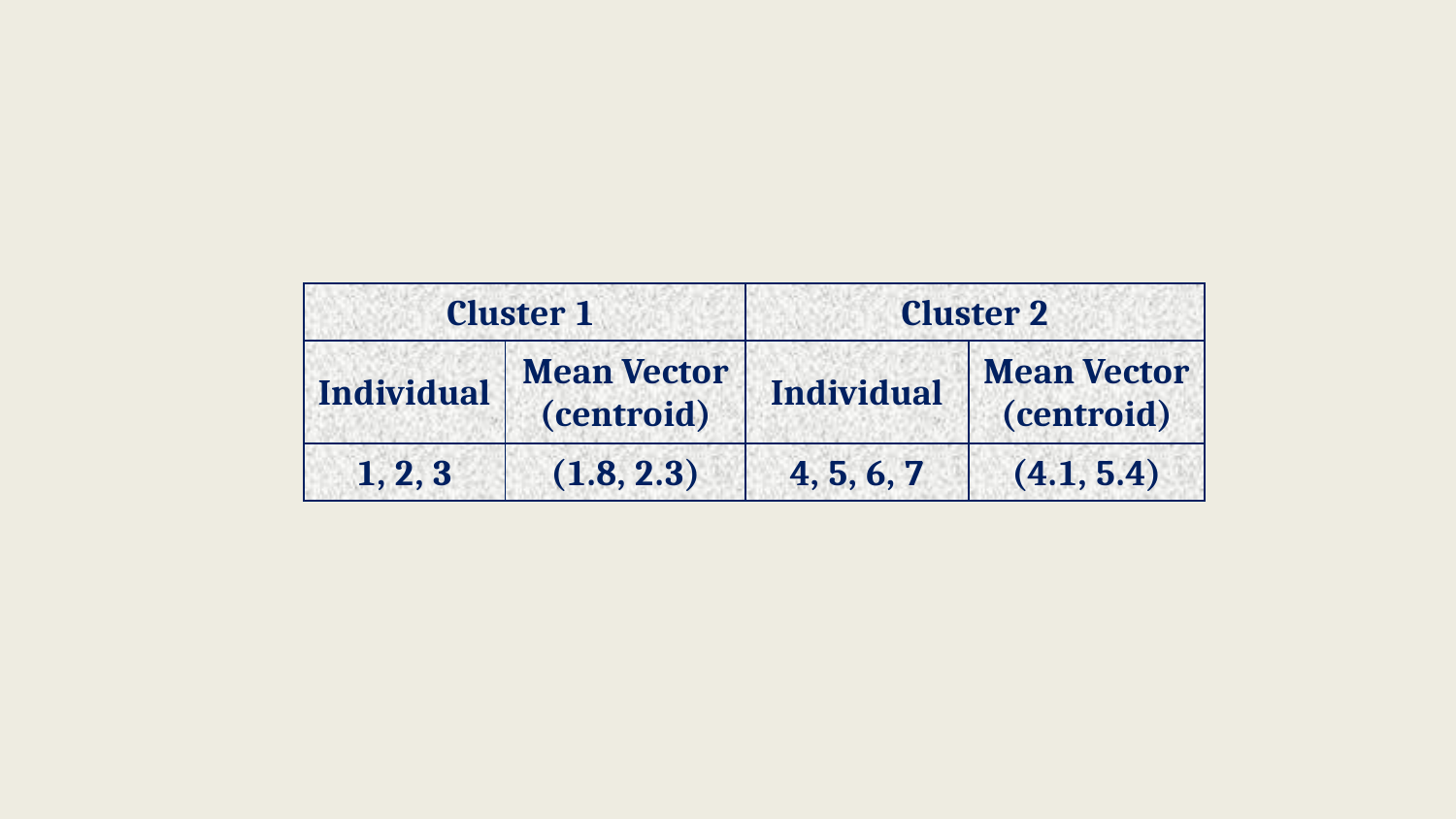

| Cluster 1 |  | Cluster 2 |  |
| --- | --- | --- | --- |
| Individual | Mean Vector (centroid) | Individual | Mean Vector (centroid) |
| 1, 2, 3 | (1.8, 2.3) | 4, 5, 6, 7 | (4.1, 5.4) |